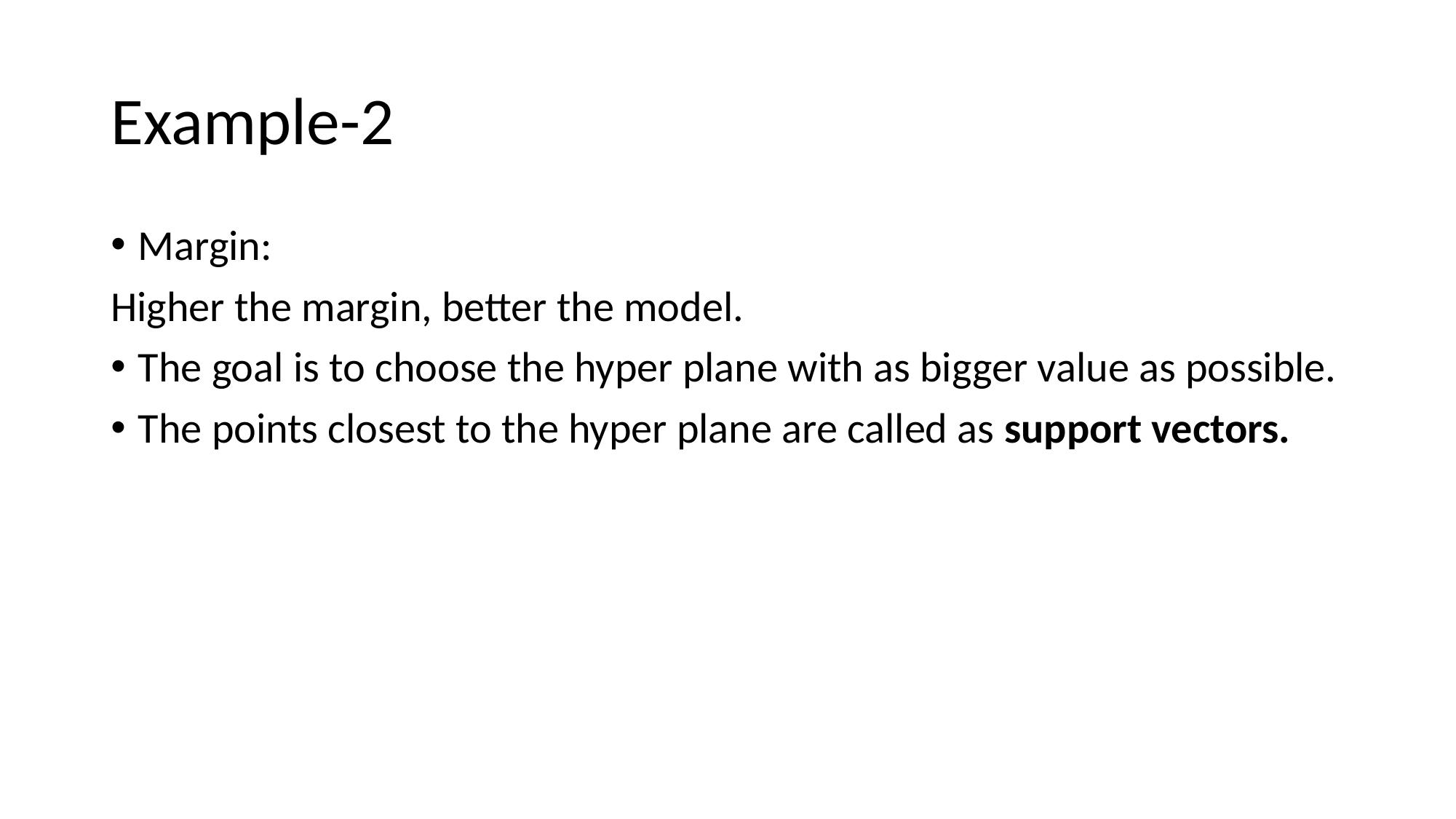

# Example-2
Margin:
Higher the margin, better the model.
The goal is to choose the hyper plane with as bigger value as possible.
The points closest to the hyper plane are called as support vectors.